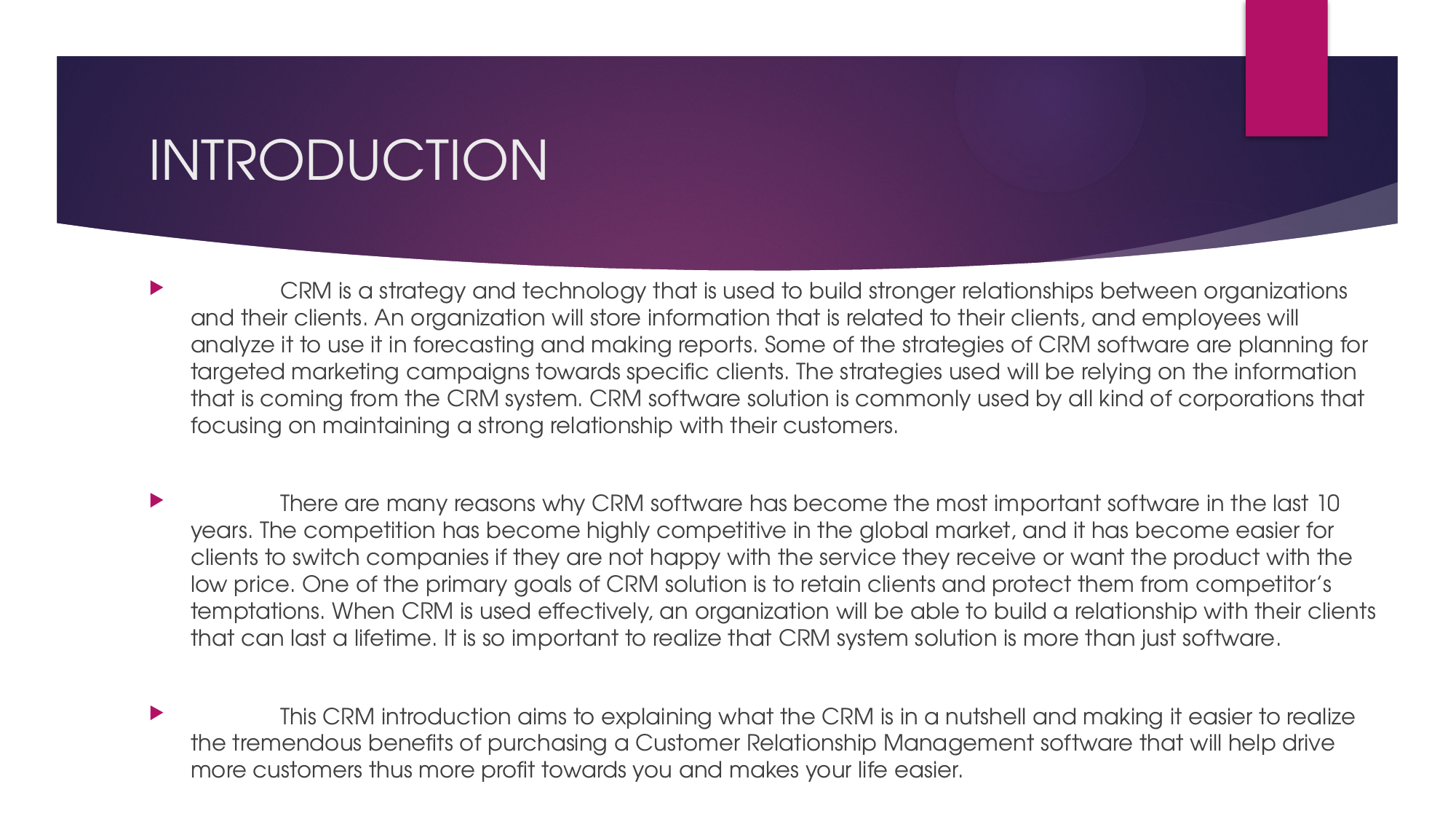

# INTRODUCTION
 		CRM is a strategy and technology that is used to build stronger relationships between organizations and their clients. An organization will store information that is related to their clients, and employees will analyze it to use it in forecasting and making reports. Some of the strategies of CRM software are planning for targeted marketing campaigns towards specific clients. The strategies used will be relying on the information that is coming from the CRM system. CRM software solution is commonly used by all kind of corporations that focusing on maintaining a strong relationship with their customers.

 		There are many reasons why CRM software has become the most important software in the last 10 years. The competition has become highly competitive in the global market, and it has become easier for clients to switch companies if they are not happy with the service they receive or want the product with the low price. One of the primary goals of CRM solution is to retain clients and protect them from competitor’s temptations. When CRM is used effectively, an organization will be able to build a relationship with their clients that can last a lifetime. It is so important to realize that CRM system solution is more than just software.

 		This CRM introduction aims to explaining what the CRM is in a nutshell and making it easier to realize the tremendous benefits of purchasing a Customer Relationship Management software that will help drive more customers thus more profit towards you and makes your life easier.